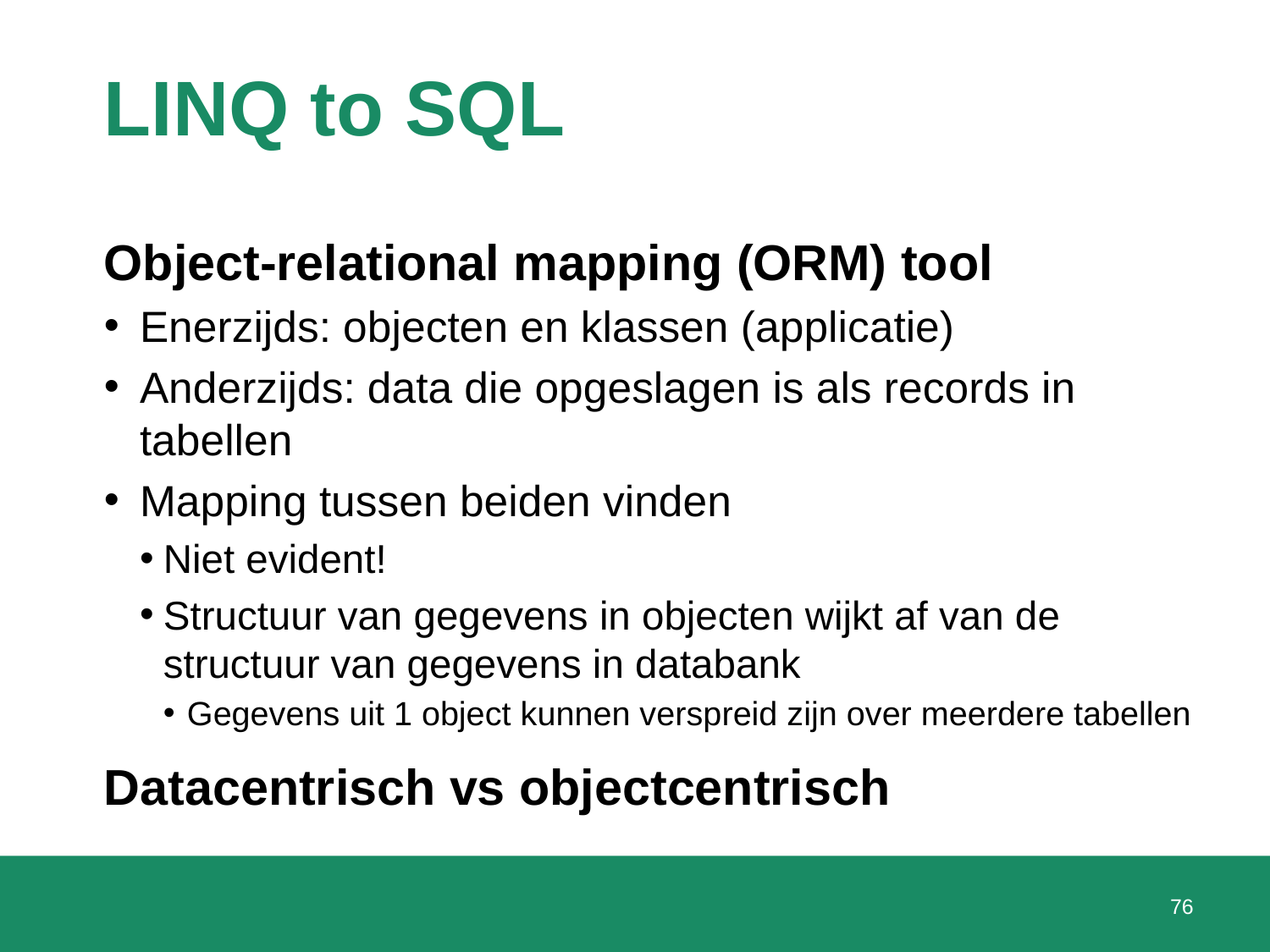

# LINQ to SQL
Object-relational mapping (ORM) tool
Enerzijds: objecten en klassen (applicatie)
Anderzijds: data die opgeslagen is als records in tabellen
Mapping tussen beiden vinden
Niet evident!
Structuur van gegevens in objecten wijkt af van de structuur van gegevens in databank
Gegevens uit 1 object kunnen verspreid zijn over meerdere tabellen
Datacentrisch vs objectcentrisch
76